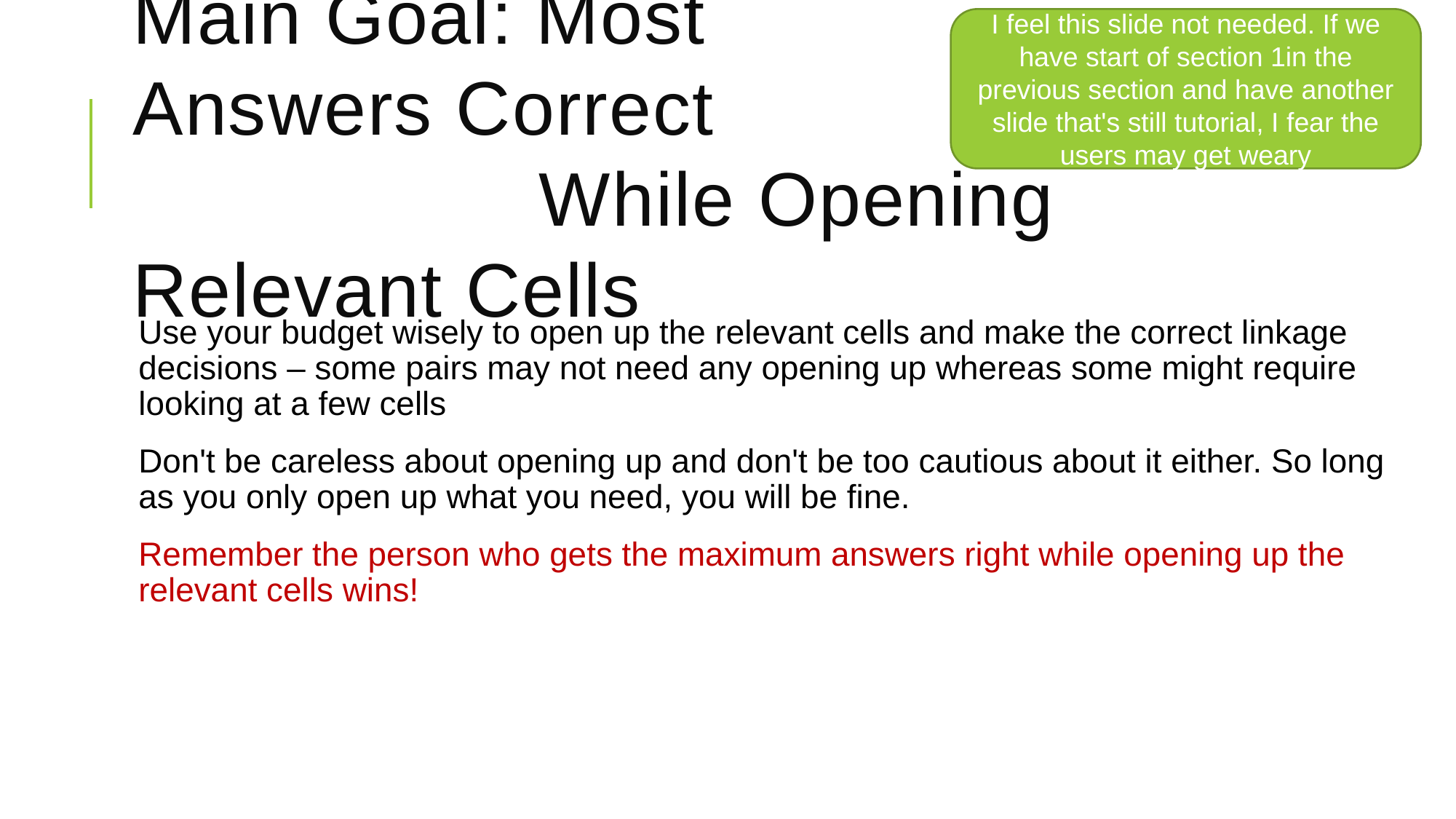

I feel this slide not needed. If we have start of section 1in the previous section and have another slide that's still tutorial, I fear the users may get weary
Main Goal: Most Answers Correct
                  While Opening Relevant Cells
Use your budget wisely to open up the relevant cells and make the correct linkage decisions – some pairs may not need any opening up whereas some might require looking at a few cells
Don't be careless about opening up and don't be too cautious about it either. So long as you only open up what you need, you will be fine.
Remember the person who gets the maximum answers right while opening up the relevant cells wins!